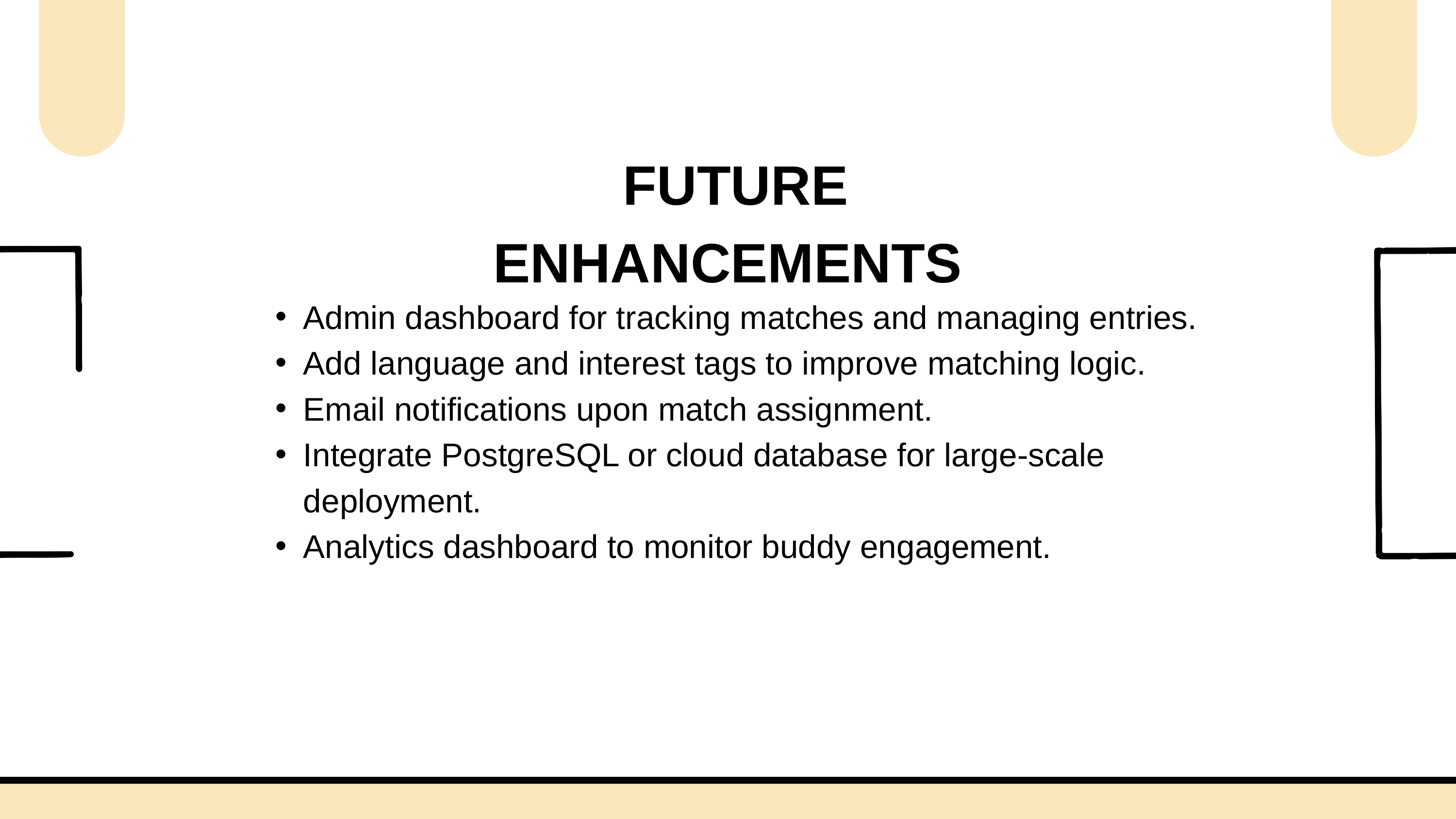

FUTURE ENHANCEMENTS

Admin dashboard for tracking matches and managing entries.
Add language and interest tags to improve matching logic.
Email notifications upon match assignment.
Integrate PostgreSQL or cloud database for large-scale deployment.
Analytics dashboard to monitor buddy engagement.